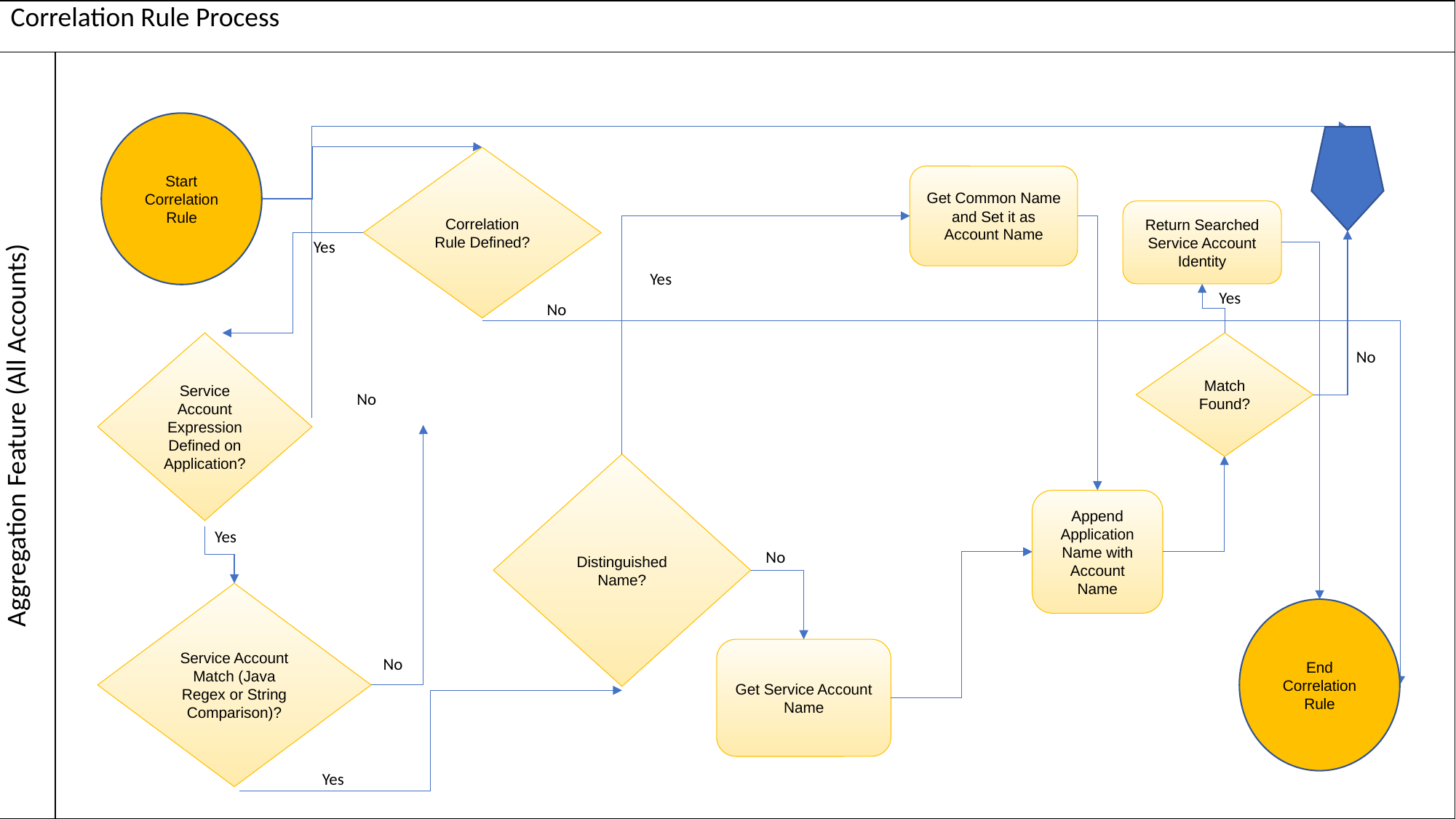

| Correlation Rule Process |  |
| --- | --- |
| Aggregation Feature (All Accounts) |  |
Start Correlation Rule

Correlation Rule Defined?
Get Common Name and Set it as Account Name
Return Searched Service Account Identity
Yes
Yes
Yes
No
No
Match Found?
Service Account Expression Defined on Application?
No
Distinguished Name?
Append Application Name with Account Name
Yes
No
Service Account Match (Java Regex or String Comparison)?
End Correlation Rule
Get Service Account Name
No
Yes